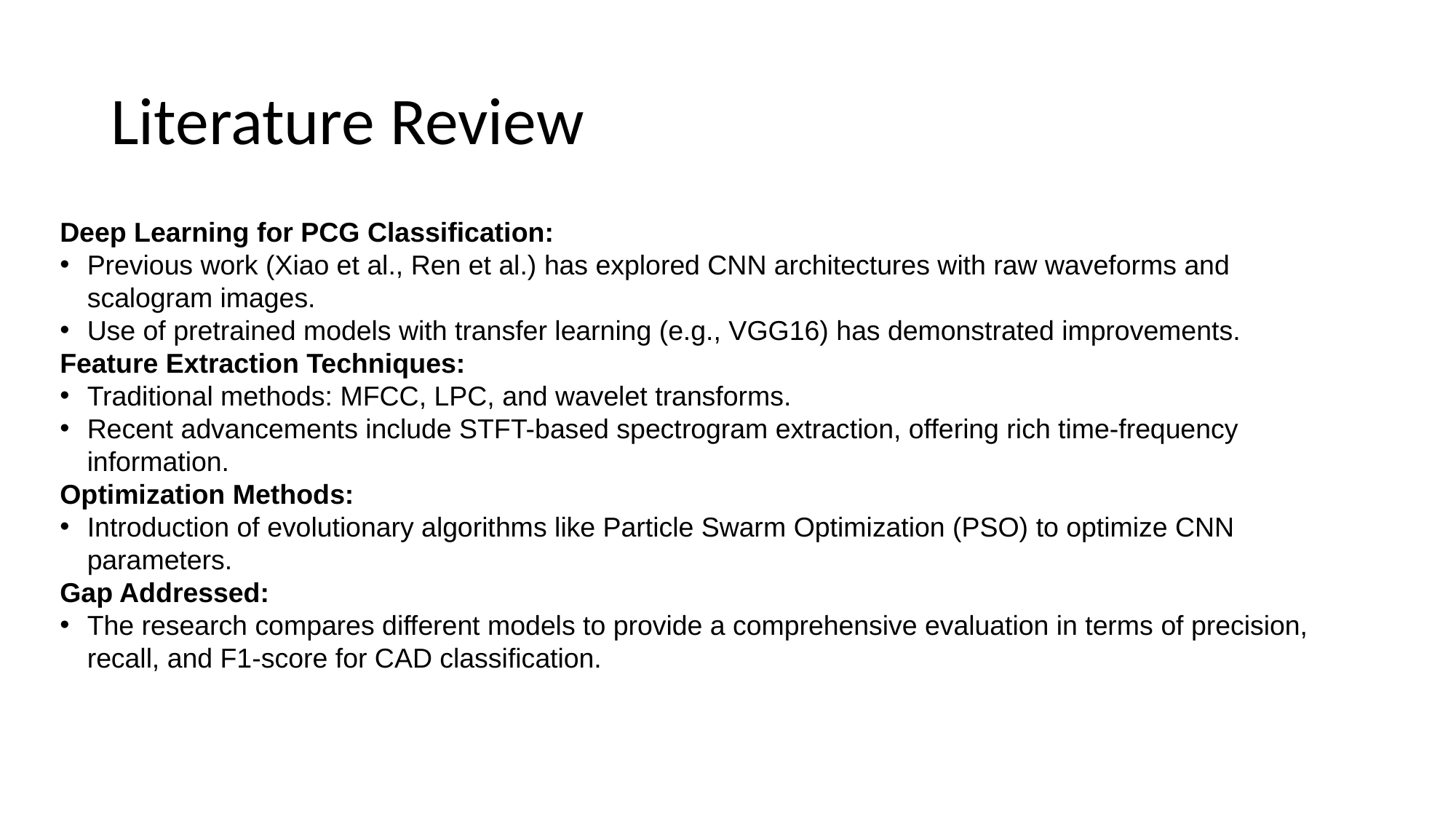

# Literature Review
Deep Learning for PCG Classification:
Previous work (Xiao et al., Ren et al.) has explored CNN architectures with raw waveforms and scalogram images.
Use of pretrained models with transfer learning (e.g., VGG16) has demonstrated improvements.
Feature Extraction Techniques:
Traditional methods: MFCC, LPC, and wavelet transforms.
Recent advancements include STFT-based spectrogram extraction, offering rich time-frequency information.
Optimization Methods:
Introduction of evolutionary algorithms like Particle Swarm Optimization (PSO) to optimize CNN parameters.
Gap Addressed:
The research compares different models to provide a comprehensive evaluation in terms of precision, recall, and F1-score for CAD classification.